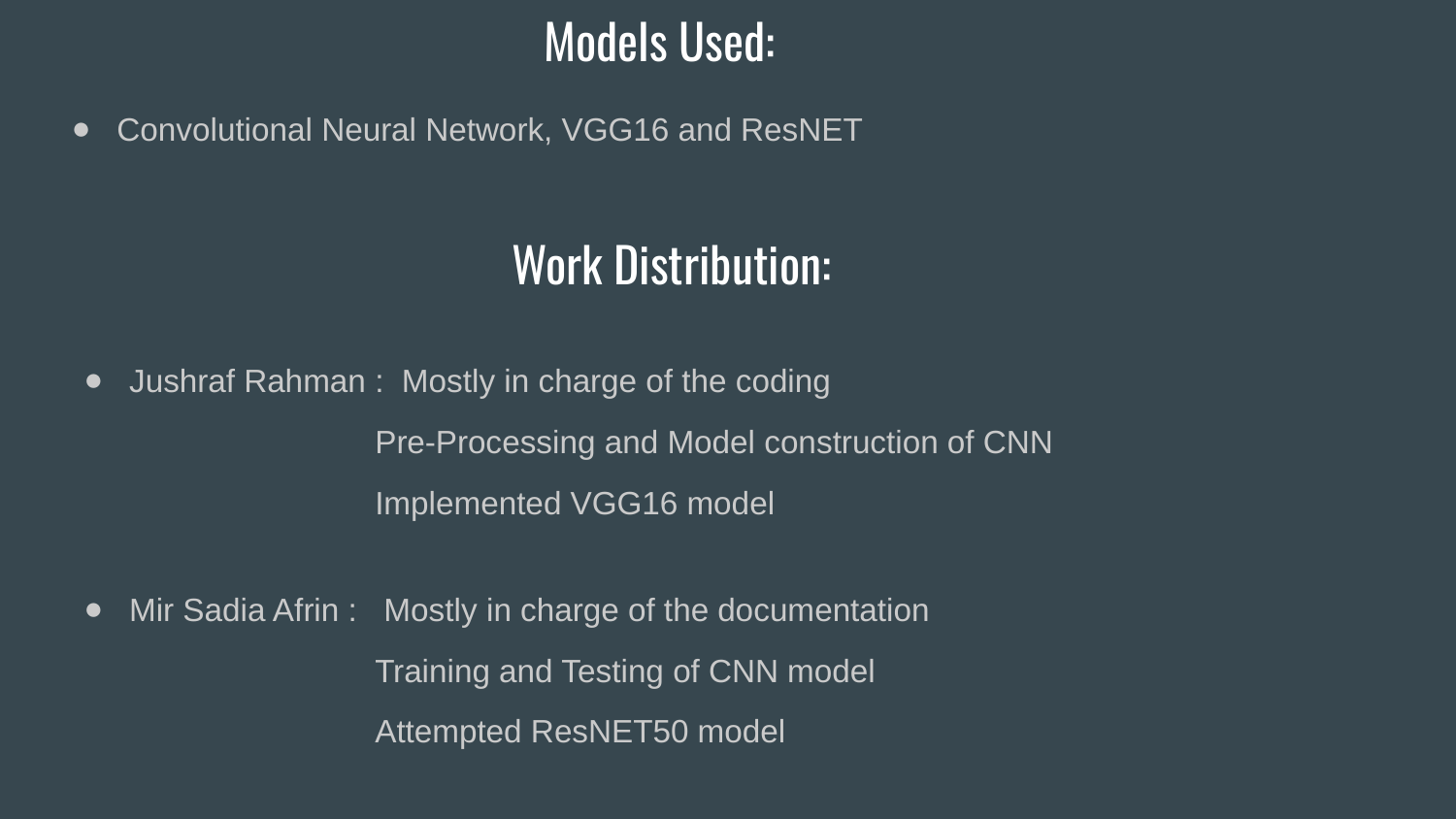

# Models Used:

Convolutional Neural Network, VGG16 and ResNET
Work Distribution:
Jushraf Rahman :  Mostly in charge of the coding
Pre-Processing and Model construction of CNN
Implemented VGG16 model

Mir Sadia Afrin :   Mostly in charge of the documentation
Training and Testing of CNN model
Attempted ResNET50 model